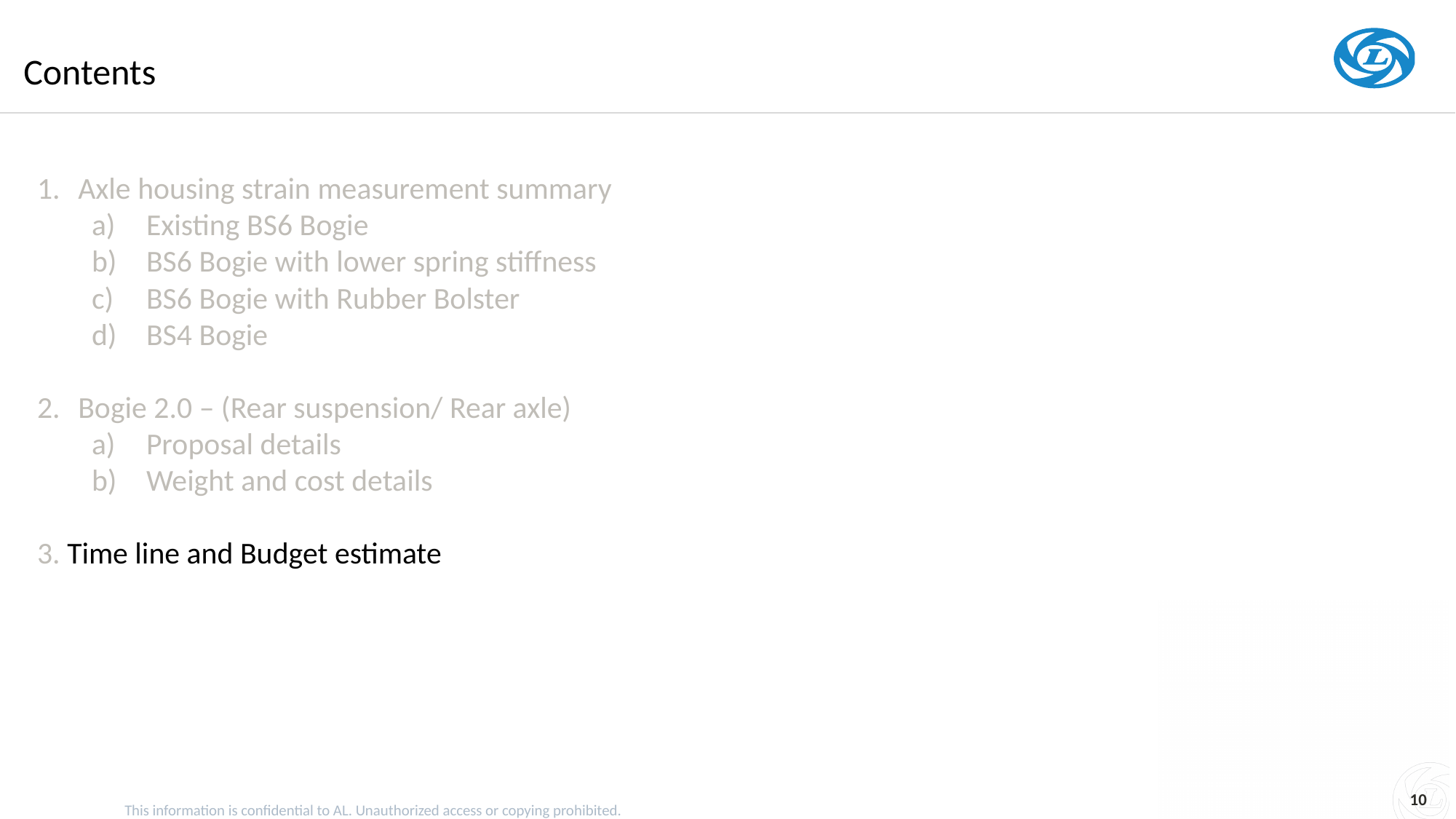

Contents
Axle housing strain measurement summary
Existing BS6 Bogie
BS6 Bogie with lower spring stiffness
BS6 Bogie with Rubber Bolster
BS4 Bogie

Bogie 2.0 – (Rear suspension/ Rear axle)
Proposal details
Weight and cost details

3. Time line and Budget estimate